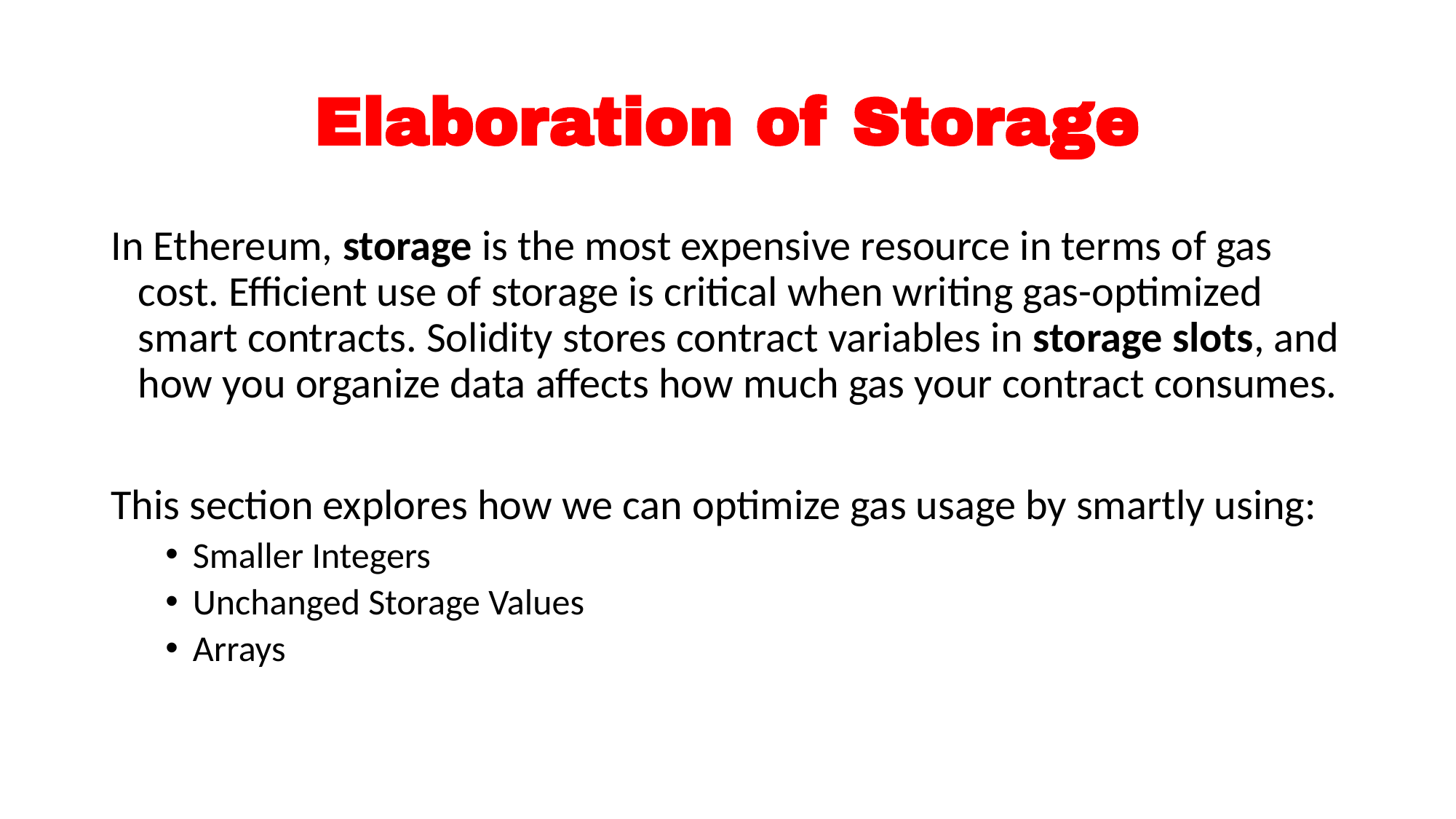

# Elaboration of Storage
In Ethereum, storage is the most expensive resource in terms of gas cost. Efficient use of storage is critical when writing gas-optimized smart contracts. Solidity stores contract variables in storage slots, and how you organize data affects how much gas your contract consumes.

This section explores how we can optimize gas usage by smartly using:
Smaller Integers
Unchanged Storage Values
Arrays